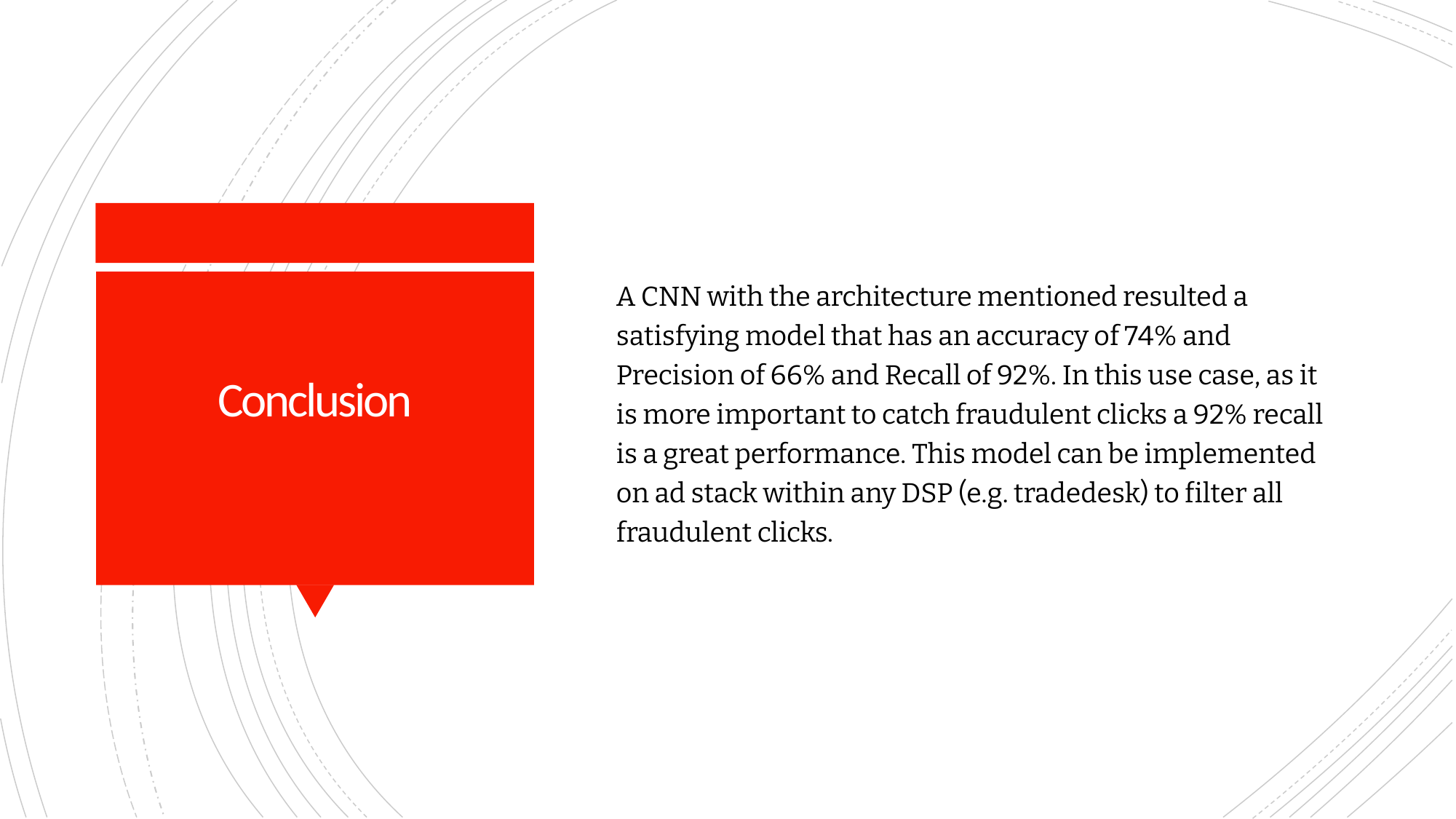

A CNN with the architecture mentioned resulted a satisfying model that has an accuracy of 74% and Precision of 66% and Recall of 92%. In this use case, as it is more important to catch fraudulent clicks a 92% recall is a great performance. This model can be implemented on ad stack within any DSP (e.g. tradedesk) to filter all fraudulent clicks.
# Conclusion